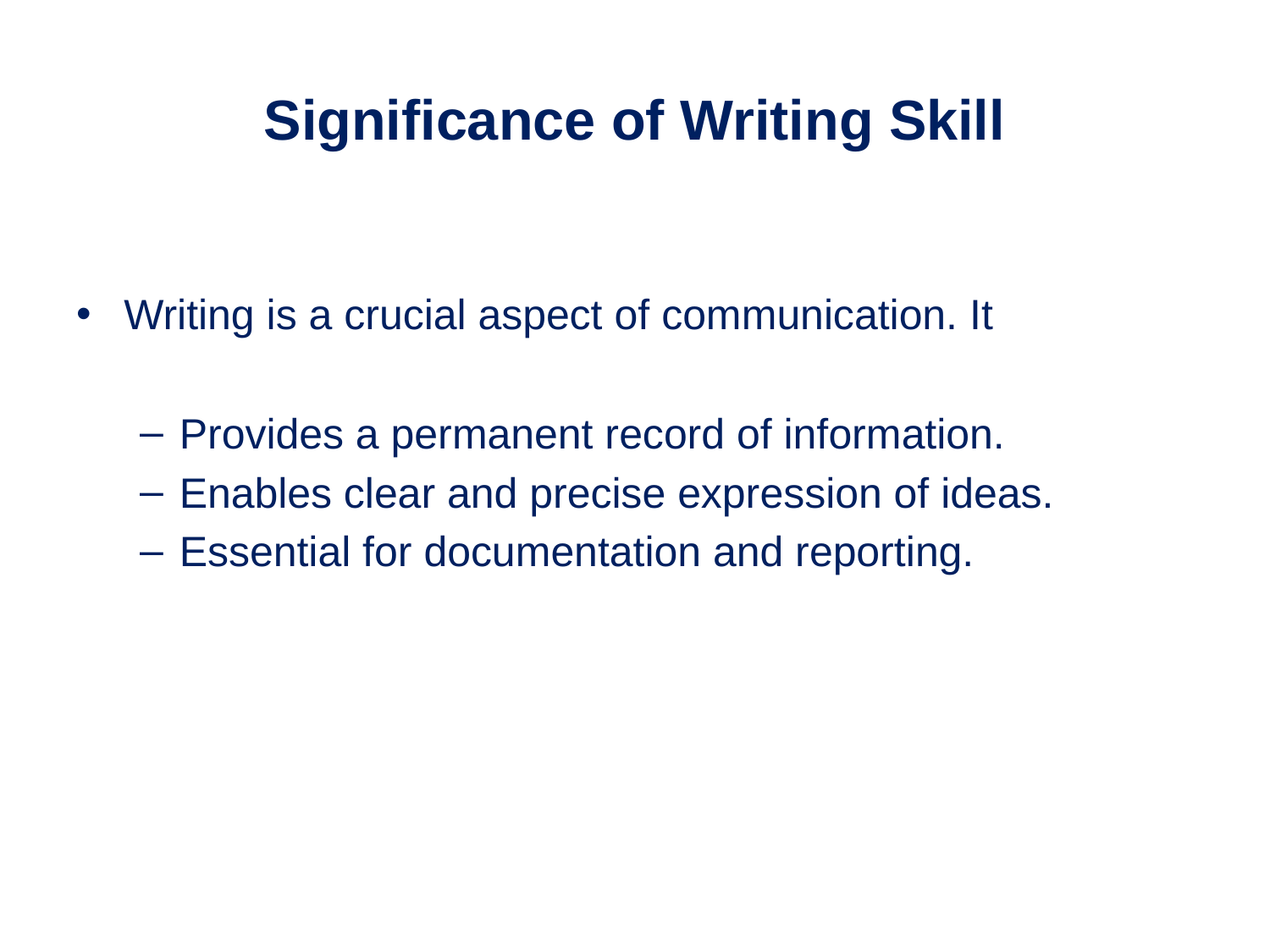

# Significance of Writing Skill

Writing is a crucial aspect of communication. It

Provides a permanent record of information.
Enables clear and precise expression of ideas.
Essential for documentation and reporting.